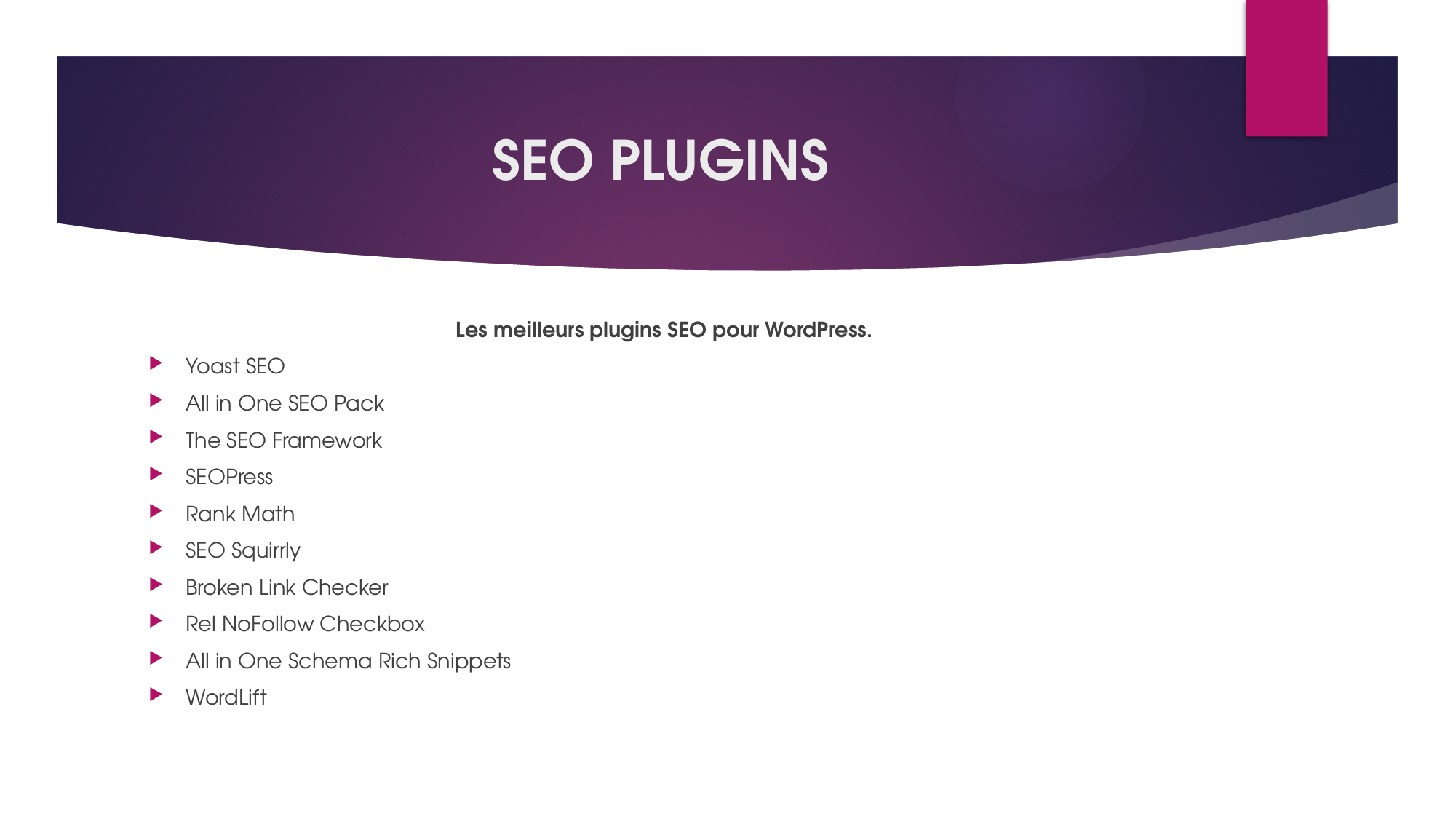

# SEO PLUGINS
Les meilleurs plugins SEO pour WordPress.
Yoast SEO
All in One SEO Pack
The SEO Framework
SEOPress
Rank Math
SEO Squirrly
Broken Link Checker
Rel NoFollow Checkbox
All in One Schema Rich Snippets
WordLift